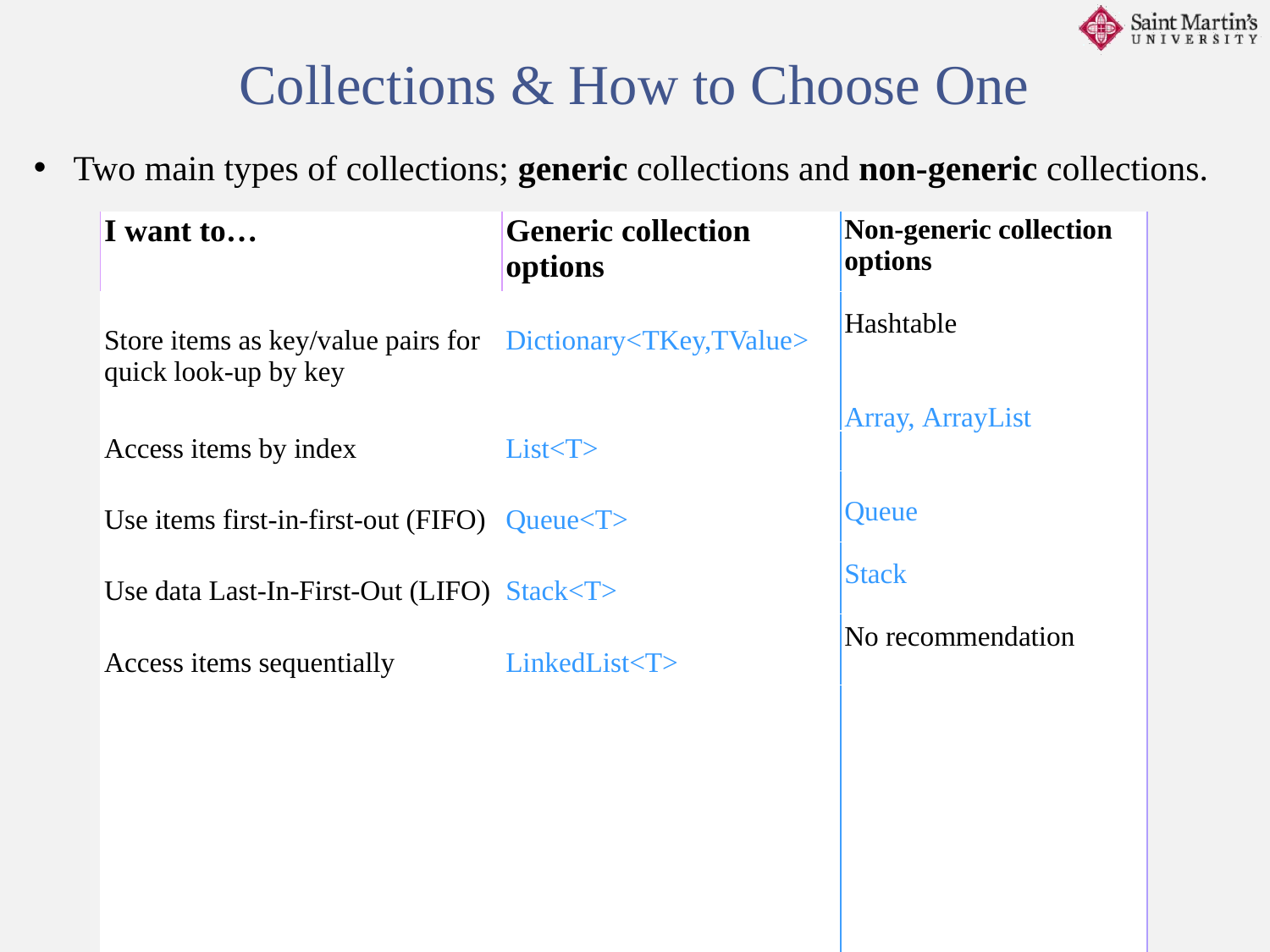

Collections & How to Choose One
Two main types of collections; generic collections and non-generic collections.
| I want to… | Generic collection options | Non-generic collection options Hashtable Array, ArrayList Queue Stack No recommendation |  |
| --- | --- | --- | --- |
| Store items as key/value pairs for quick look-up by key | Dictionary<TKey,TValue> | Hashtable (A collection of key/value pairs that are organized based on the hash code of the key.) |  |
| Access items by index | List<T> | Array ArrayList |  |
| Use items first-in-first-out (FIFO) | Queue<T> | Queue |  |
| Use data Last-In-First-Out (LIFO) | Stack<T> | Stack |  |
| Access items sequentially | LinkedList<T> | No recommendation |  |
|  |  | No recommendation |  |
| A sorted collection | SortedList<TKey,TValue> |  |  |
|  |  |  |  |
For more, visit: https://docs.microsoft.com/en-us/dotnet/standard/collections/